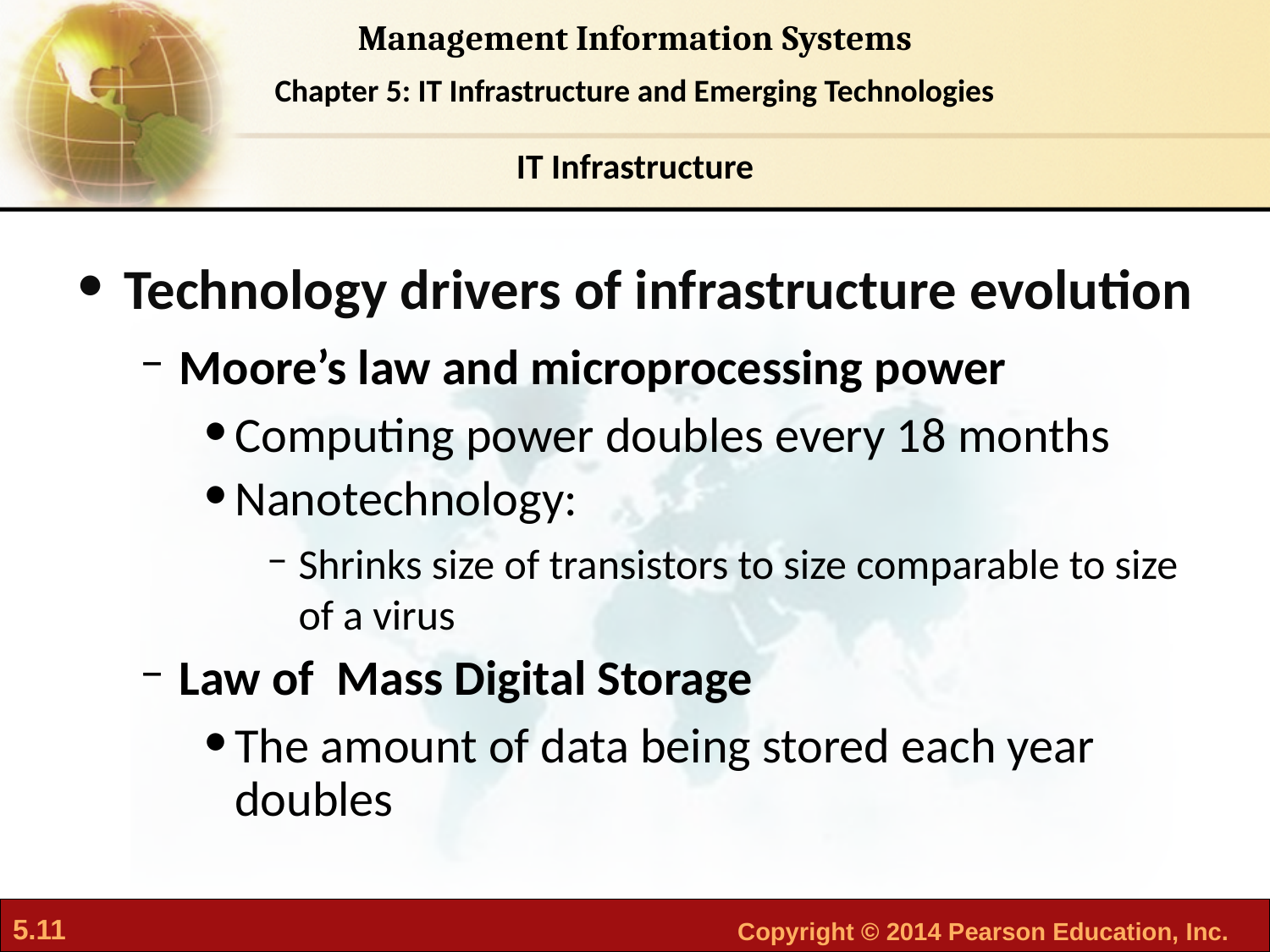

IT Infrastructure
Technology drivers of infrastructure evolution
Moore’s law and microprocessing power
Computing power doubles every 18 months
Nanotechnology:
Shrinks size of transistors to size comparable to size of a virus
Law of  Mass Digital Storage
The amount of data being stored each year doubles